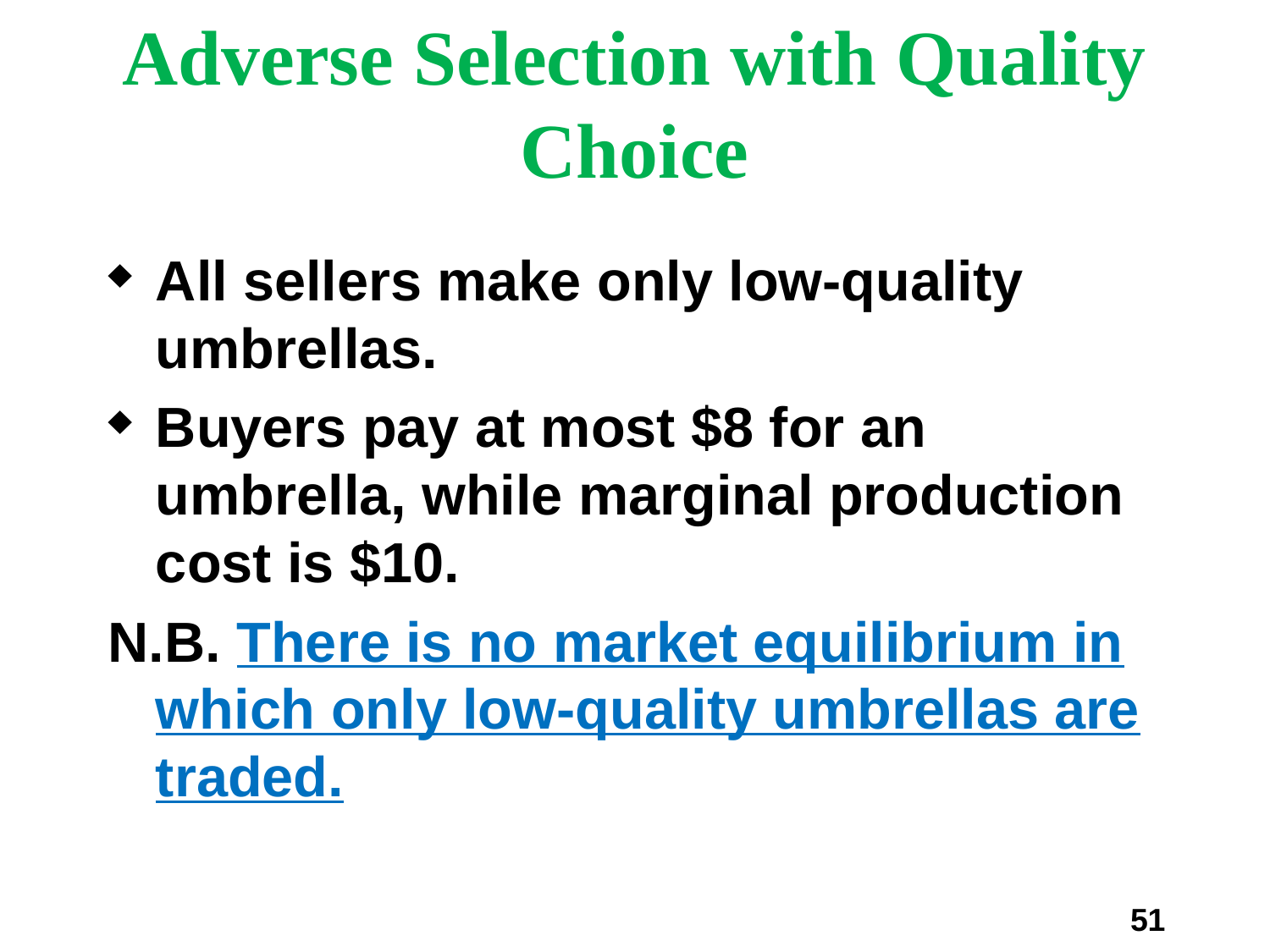

# Adverse Selection with Quality Choice
All sellers make only low-quality umbrellas.
Buyers pay at most $8 for an umbrella, while marginal production cost is $10.
N.B. There is no market equilibrium in which only low-quality umbrellas are traded.